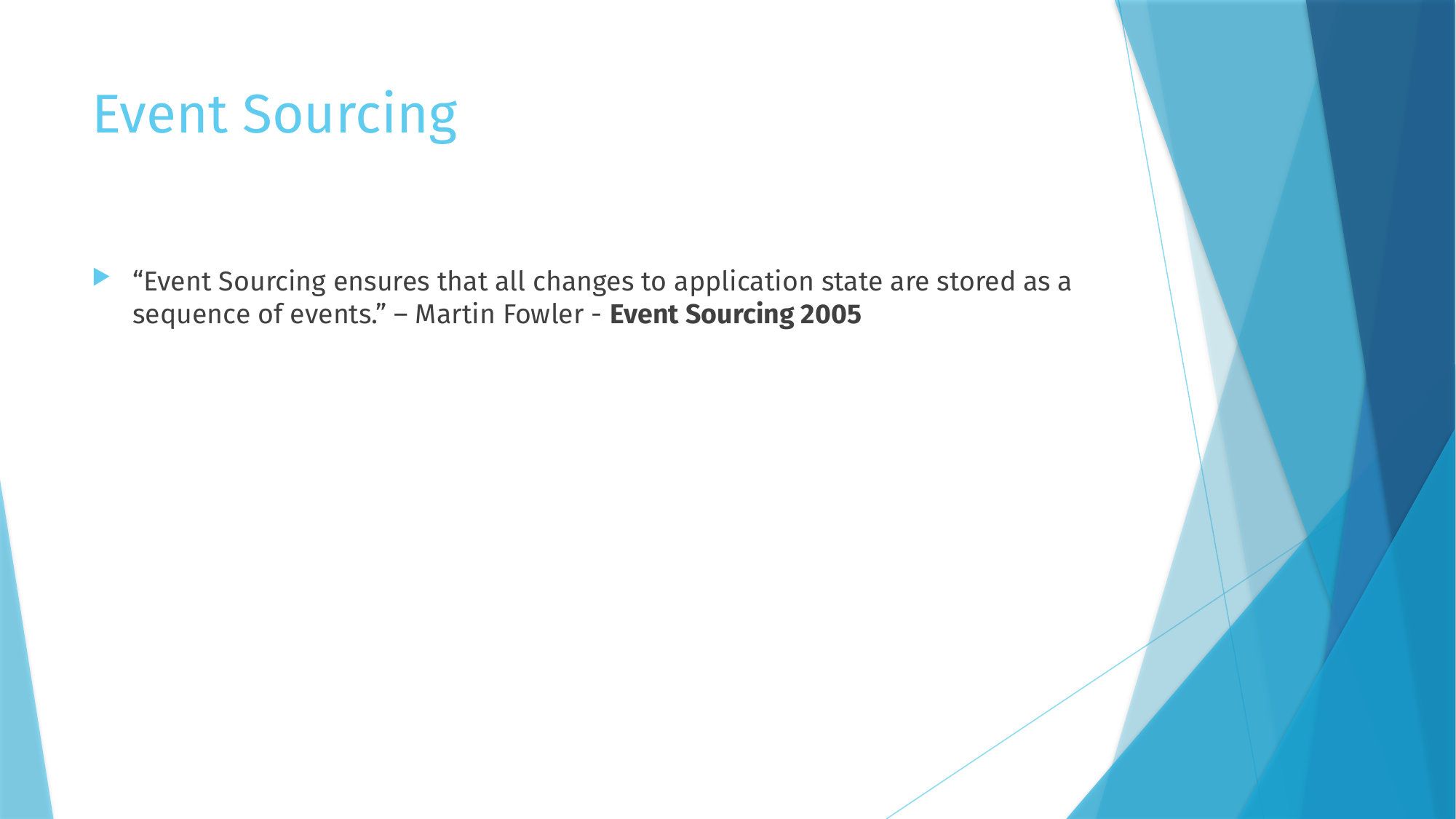

# Event Sourcing
“Event Sourcing ensures that all changes to application state are stored as a sequence of events.” – Martin Fowler - Event Sourcing 2005